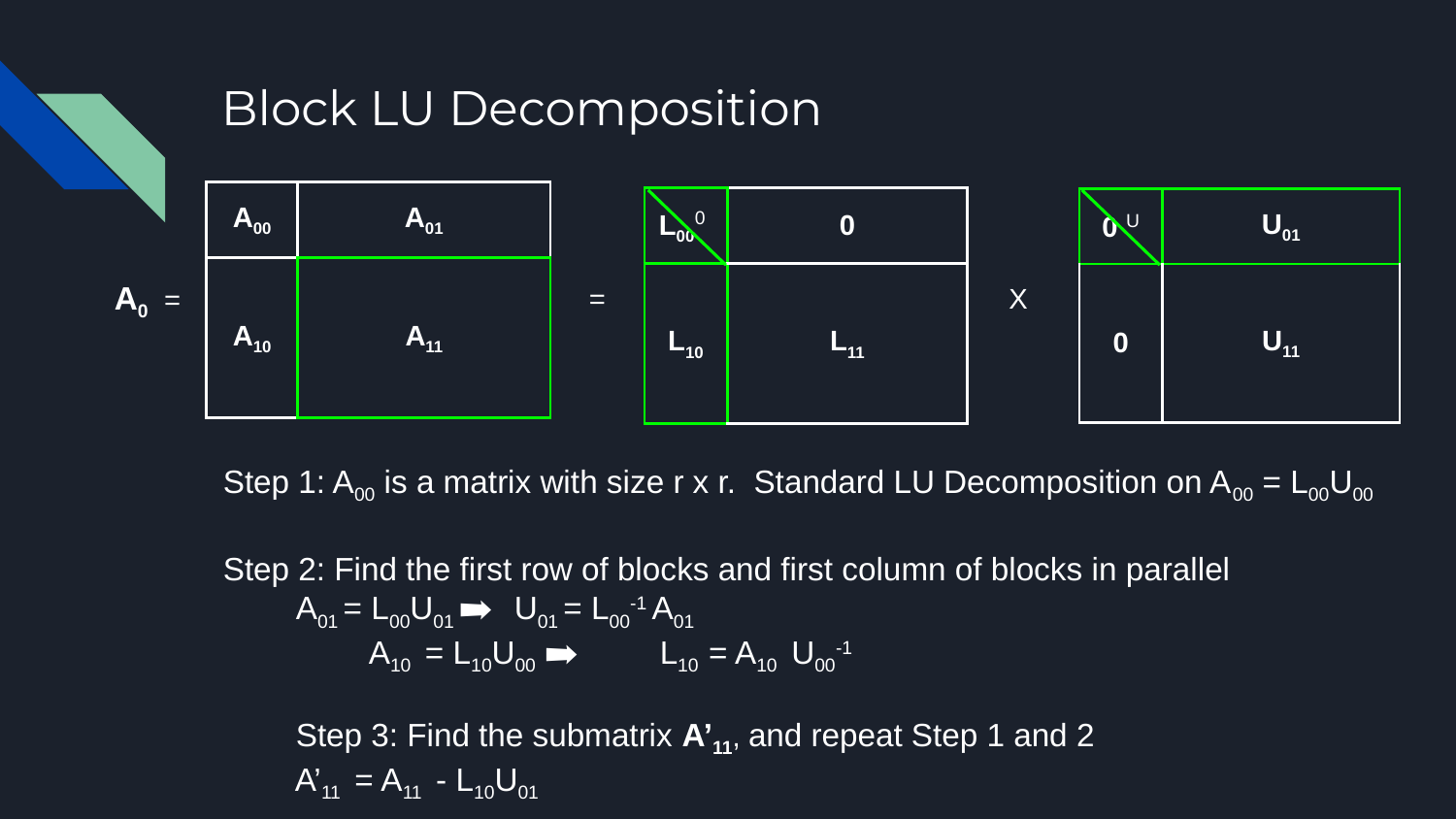

A0  =
# Block LU Decomposition
| A00 | A01 |  |  |
| --- | --- | --- | --- |
| A10 | A11 |  |  |
|  |  |  |  |
|  |  |  |  |
| L000 | 0 |  |  |
| --- | --- | --- | --- |
| L10 | L11 |  |  |
|  |  |  |  |
|  |  |  |  |
| 0 U | U01 |  |  |
| --- | --- | --- | --- |
| 0 | U11 |  |  |
|  |  |  |  |
|  |  |  |  |
   =
  X
Step 1: A00 is a matrix with size r x r.  Standard LU Decomposition on A00 = L00U00
Step 2: Find the first row of blocks and first column of blocks in parallel
A01 = L00U01 ➡	U01 = L00-1 A01
	A10  = L10U00 ➡	L10  = A10  U00-1

Step 3: Find the submatrix A’11, and repeat Step 1 and 2
        A’11  = A11  - L10U01